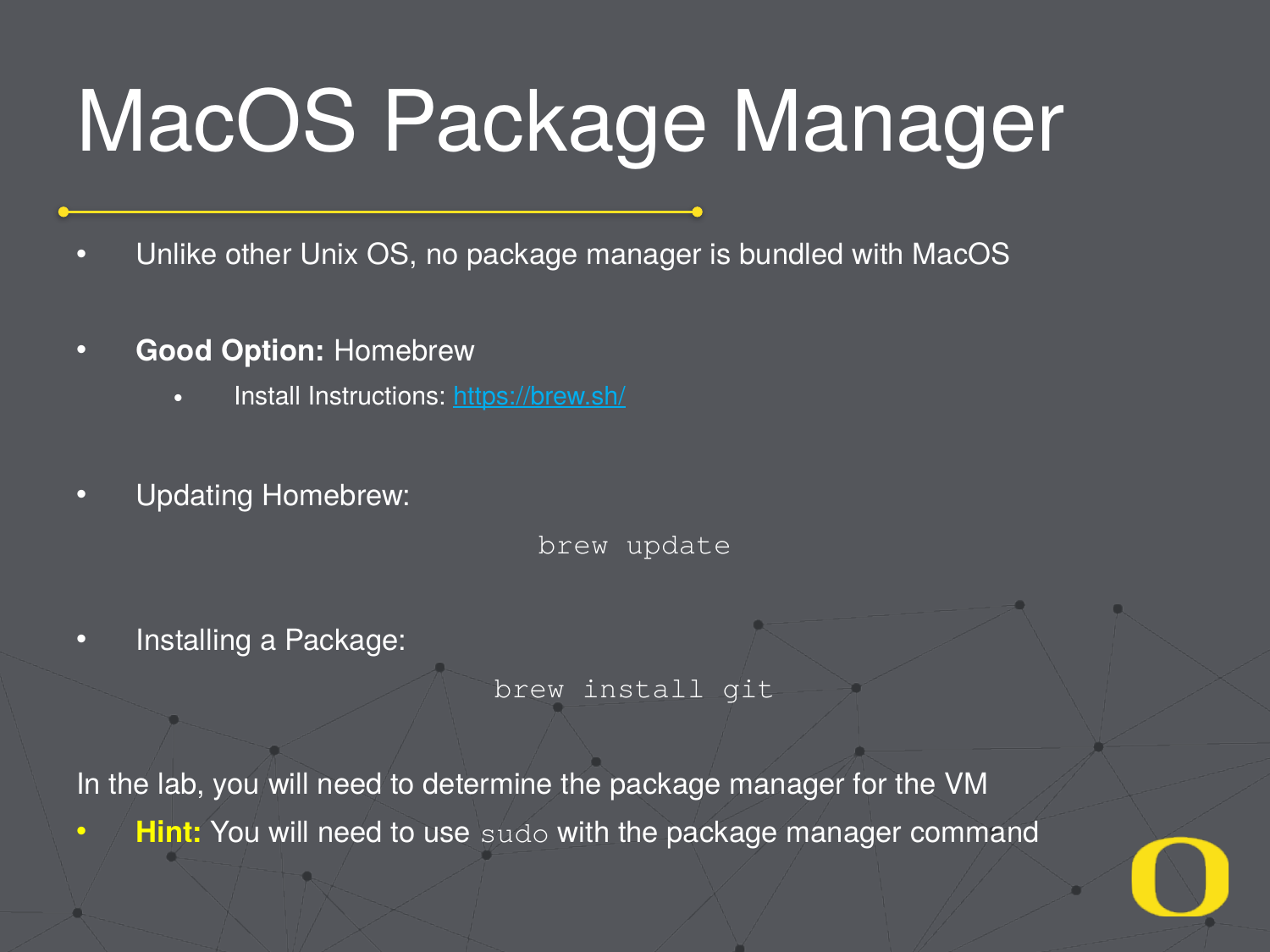

# MacOS Package Manager
Unlike other Unix OS, no package manager is bundled with MacOS

Good Option: Homebrew
Install Instructions: https://brew.sh/

Updating Homebrew:
brew update

Installing a Package:
brew install git

In the lab, you will need to determine the package manager for the VM
Hint: You will need to use sudo with the package manager command